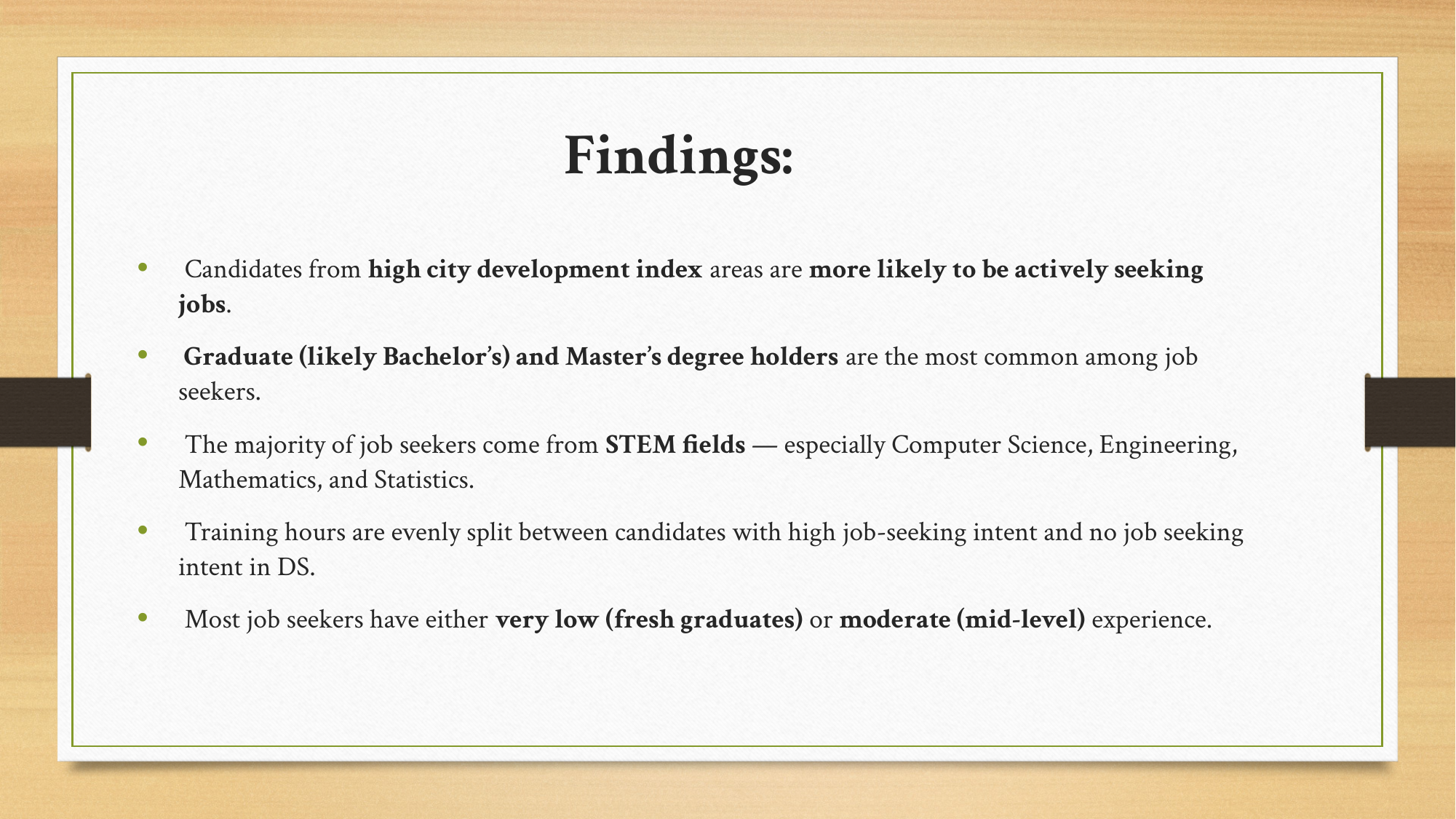

Findings:
 Candidates from high city development index areas are more likely to be actively seeking jobs.
 Graduate (likely Bachelor’s) and Master’s degree holders are the most common among job seekers.
 The majority of job seekers come from STEM fields — especially Computer Science, Engineering, Mathematics, and Statistics.
 Training hours are evenly split between candidates with high job-seeking intent and no job seeking intent in DS.
 Most job seekers have either very low (fresh graduates) or moderate (mid-level) experience.